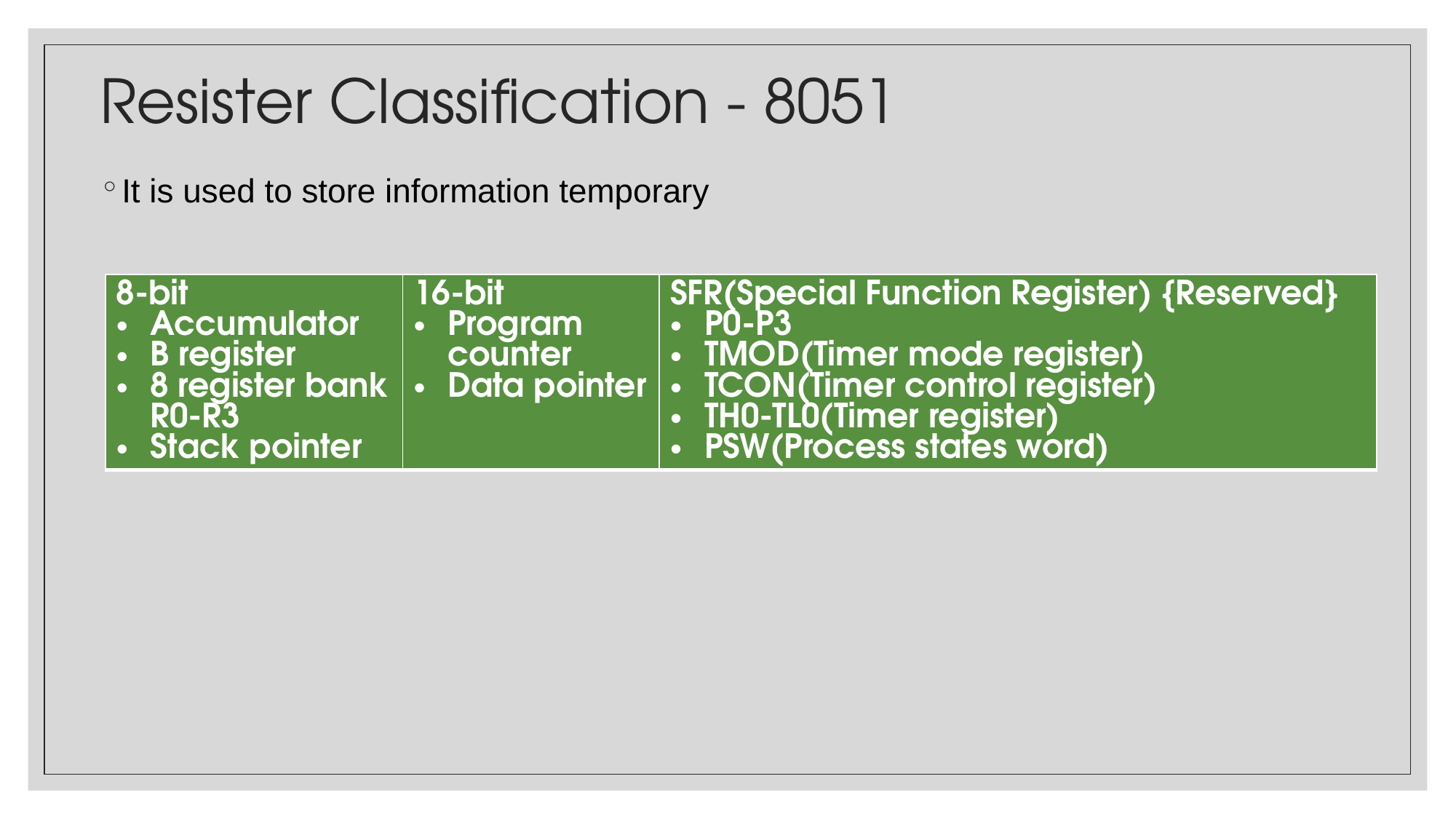

# Resister Classification - 8051
It is used to store information temporary

| 8-bit Accumulator B register 8 register bank R0-R3 Stack pointer | 16-bit Program counter Data pointer | SFR(Special Function Register) {Reserved} P0-P3 TMOD(Timer mode register) TCON(Timer control register) TH0-TL0(Timer register) PSW(Process states word) |
| --- | --- | --- |